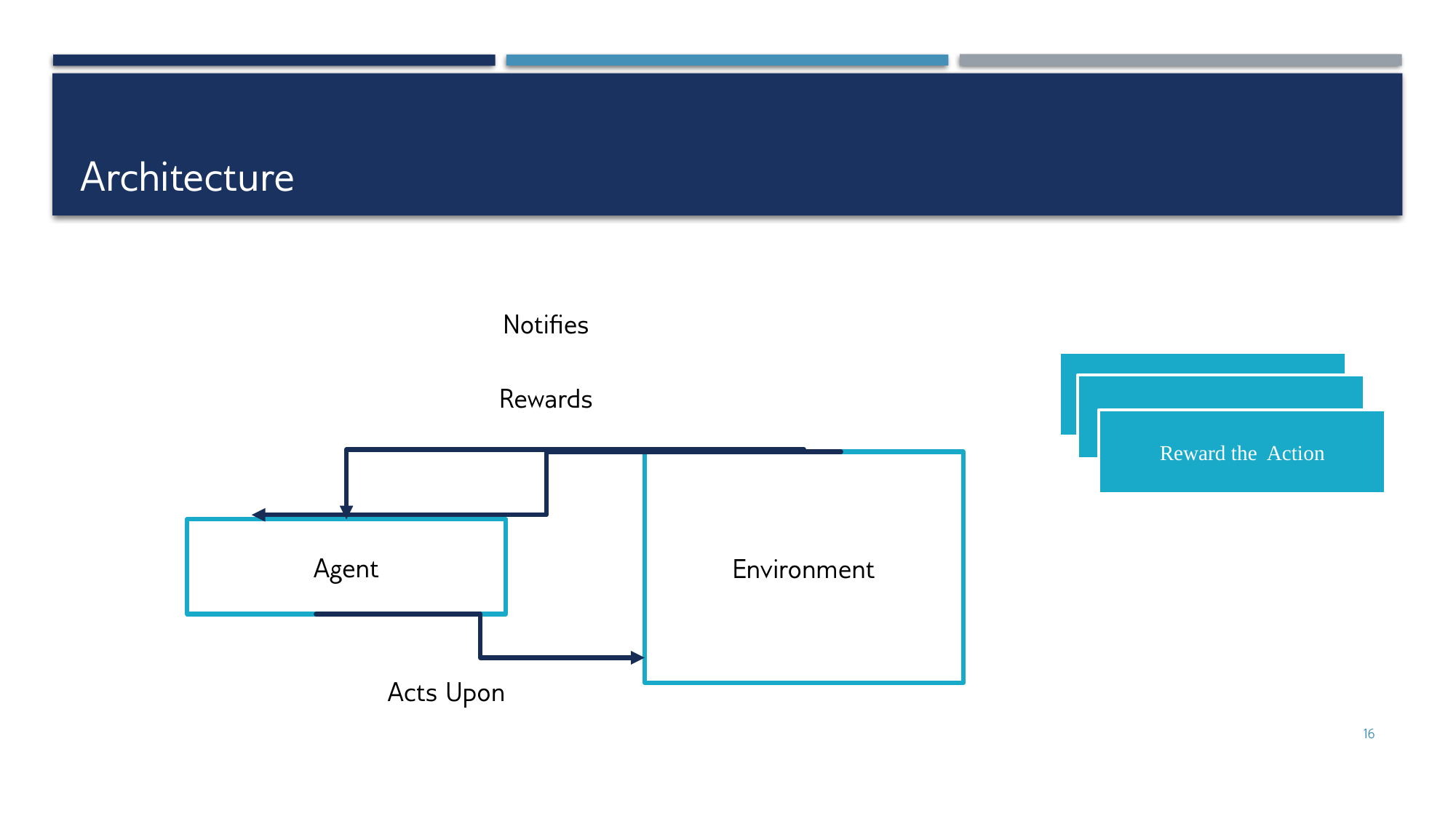

# Architecture
Notifies
state change
Rewards
Action Performed
Reward the  Action
Environment
Agent
Acts Upon
16